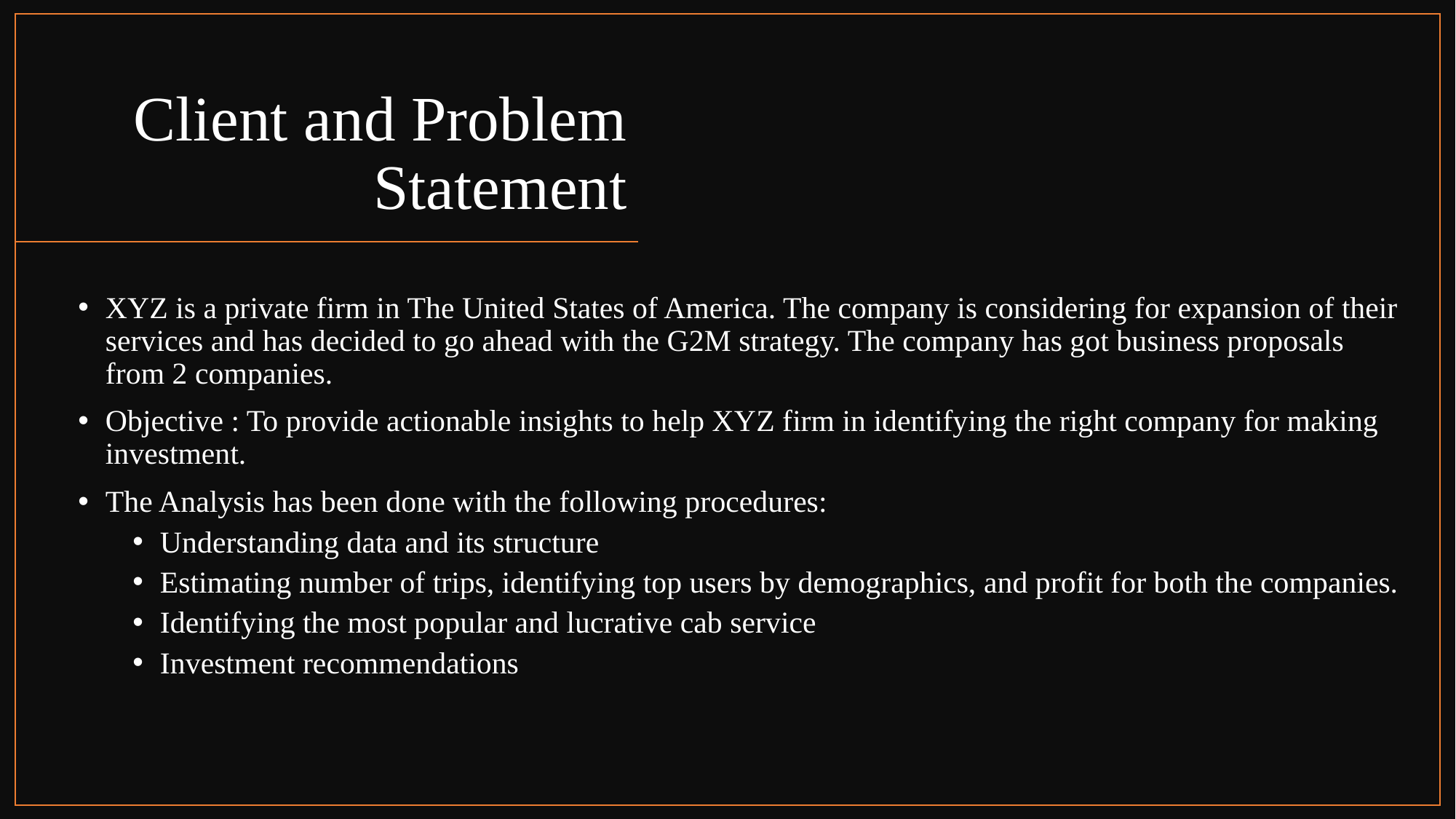

# Client and Problem Statement
XYZ is a private firm in The United States of America. The company is considering for expansion of their services and has decided to go ahead with the G2M strategy. The company has got business proposals from 2 companies.
Objective : To provide actionable insights to help XYZ firm in identifying the right company for making investment.
The Analysis has been done with the following procedures:
Understanding data and its structure
Estimating number of trips, identifying top users by demographics, and profit for both the companies.
Identifying the most popular and lucrative cab service
Investment recommendations